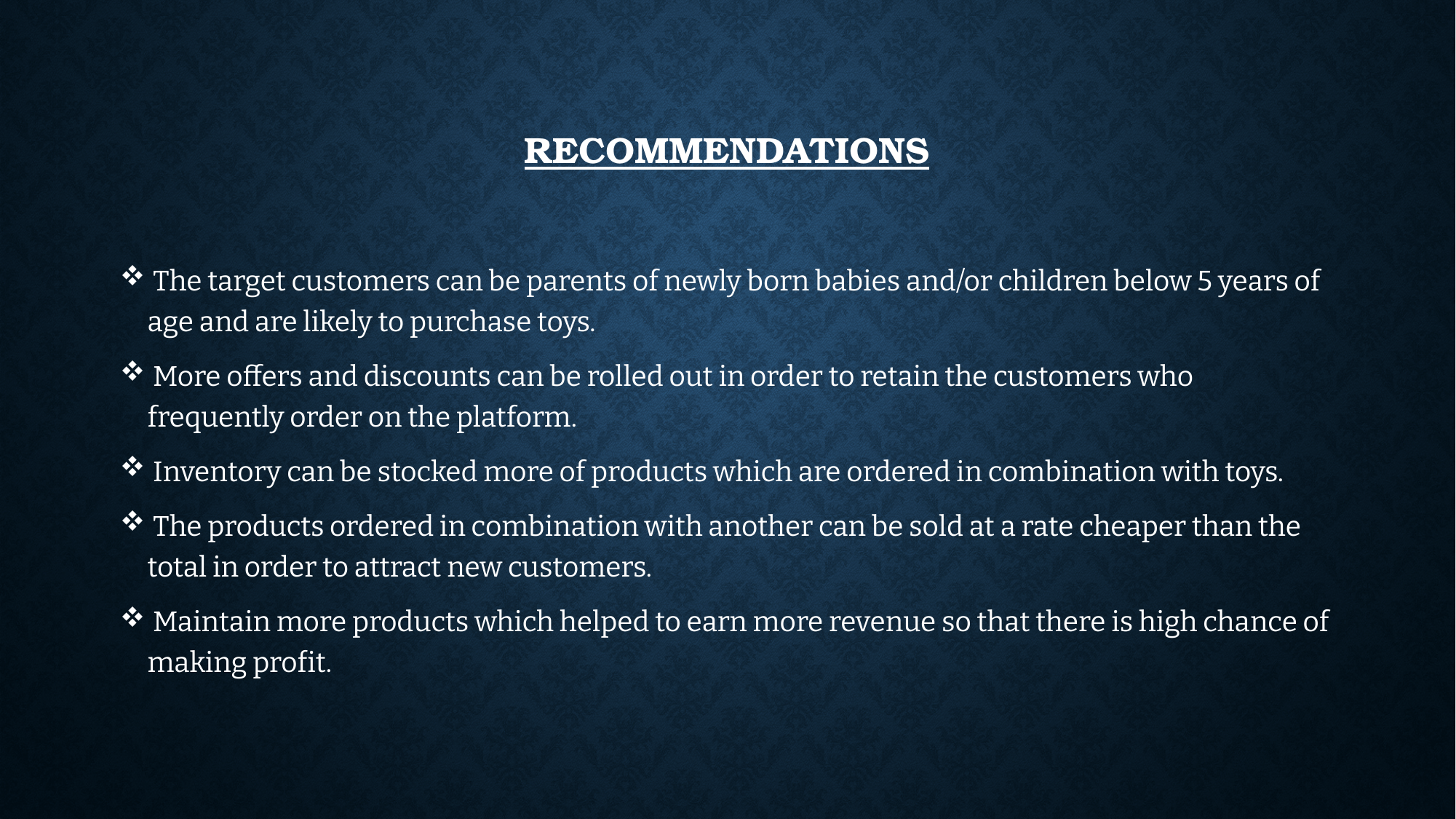

# recommendations
 The target customers can be parents of newly born babies and/or children below 5 years of age and are likely to purchase toys.
 More offers and discounts can be rolled out in order to retain the customers who frequently order on the platform.
 Inventory can be stocked more of products which are ordered in combination with toys.
 The products ordered in combination with another can be sold at a rate cheaper than the total in order to attract new customers.
 Maintain more products which helped to earn more revenue so that there is high chance of making profit.